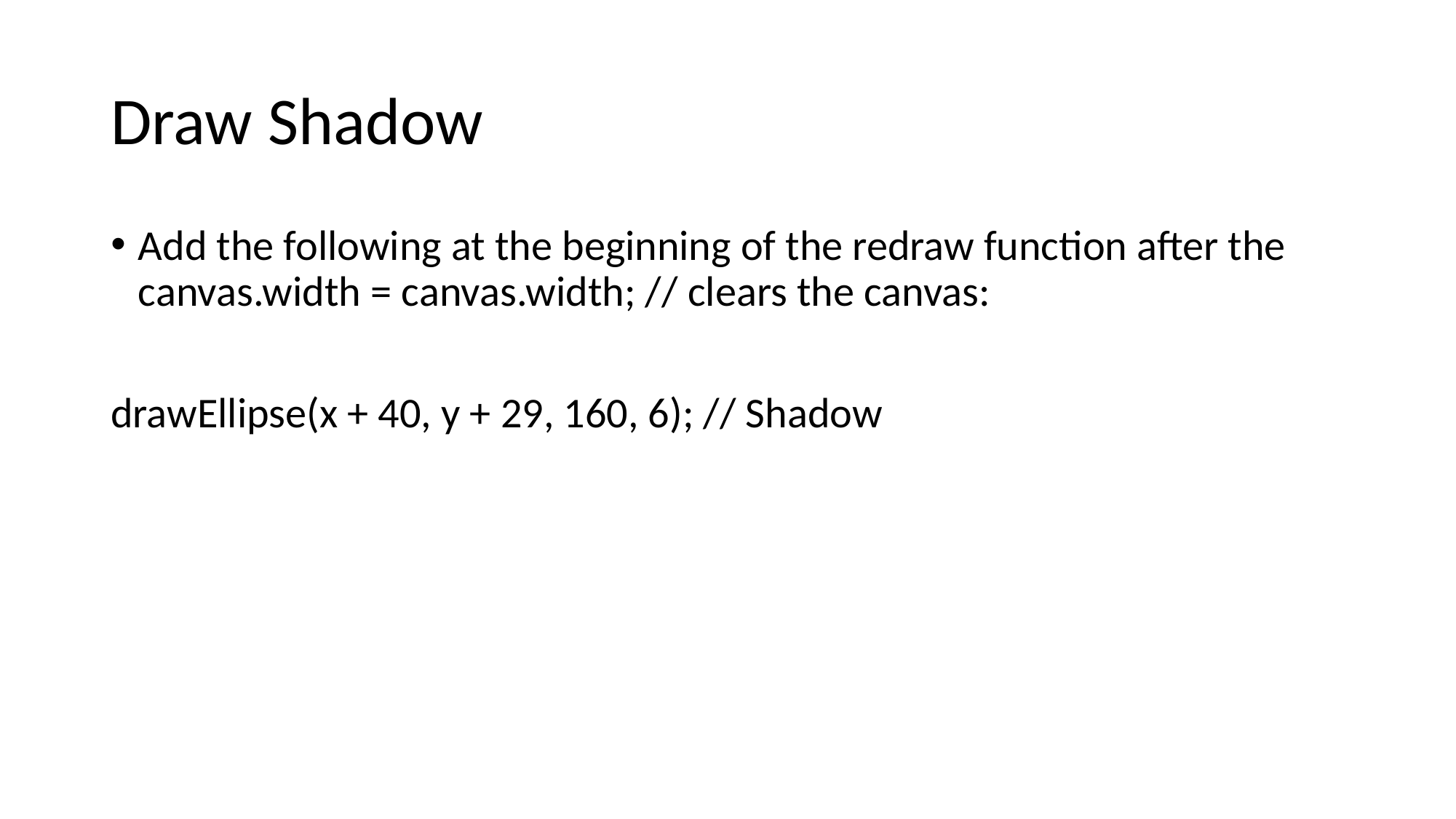

# Draw Shadow
Add the following at the beginning of the redraw function after the canvas.width = canvas.width; // clears the canvas:

drawEllipse(x + 40, y + 29, 160, 6); // Shadow